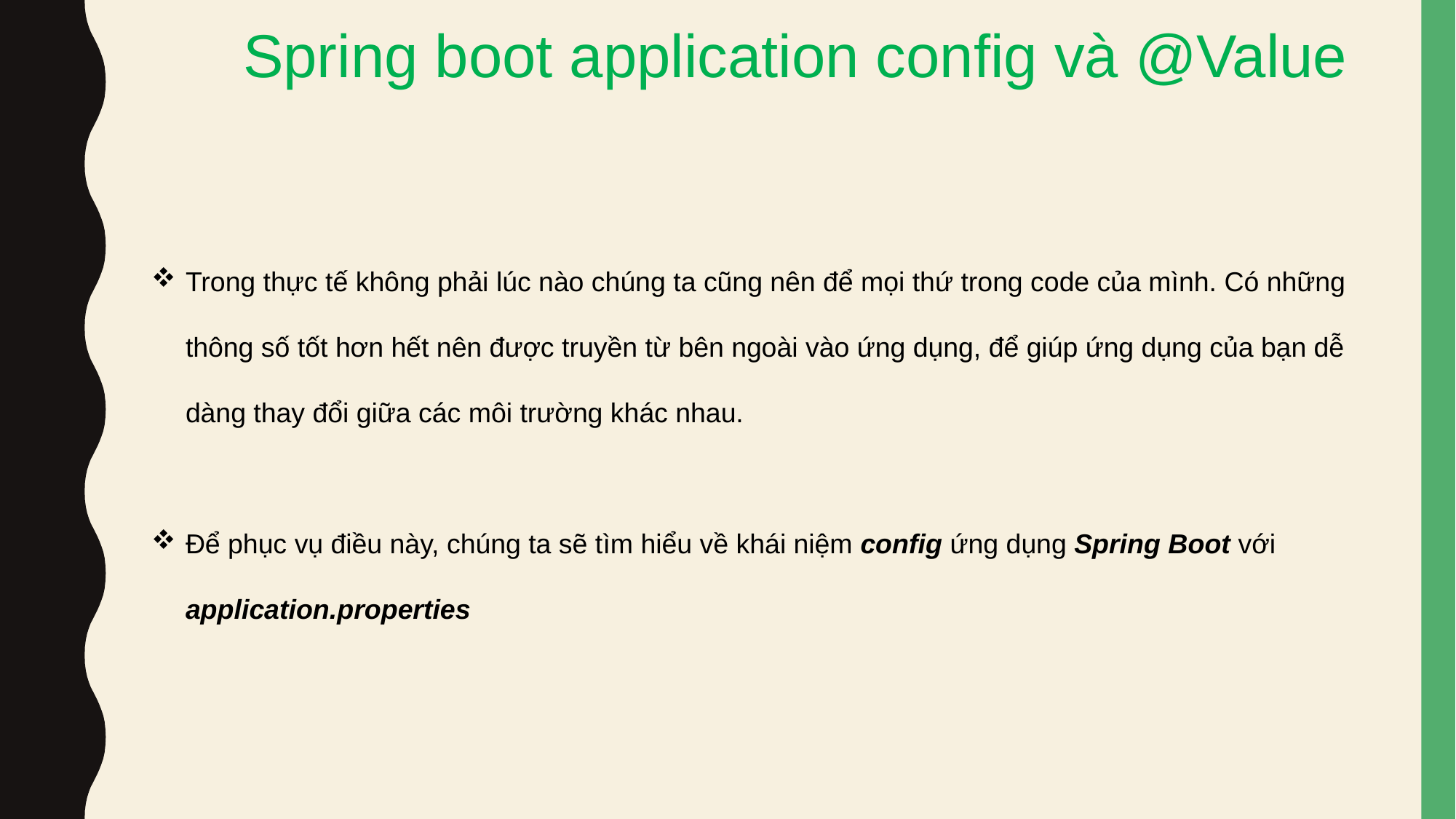

Spring boot application config và @Value
Trong thực tế không phải lúc nào chúng ta cũng nên để mọi thứ trong code của mình. Có những thông số tốt hơn hết nên được truyền từ bên ngoài vào ứng dụng, để giúp ứng dụng của bạn dễ dàng thay đổi giữa các môi trường khác nhau.

Để phục vụ điều này, chúng ta sẽ tìm hiểu về khái niệm config ứng dụng Spring Boot với application.properties